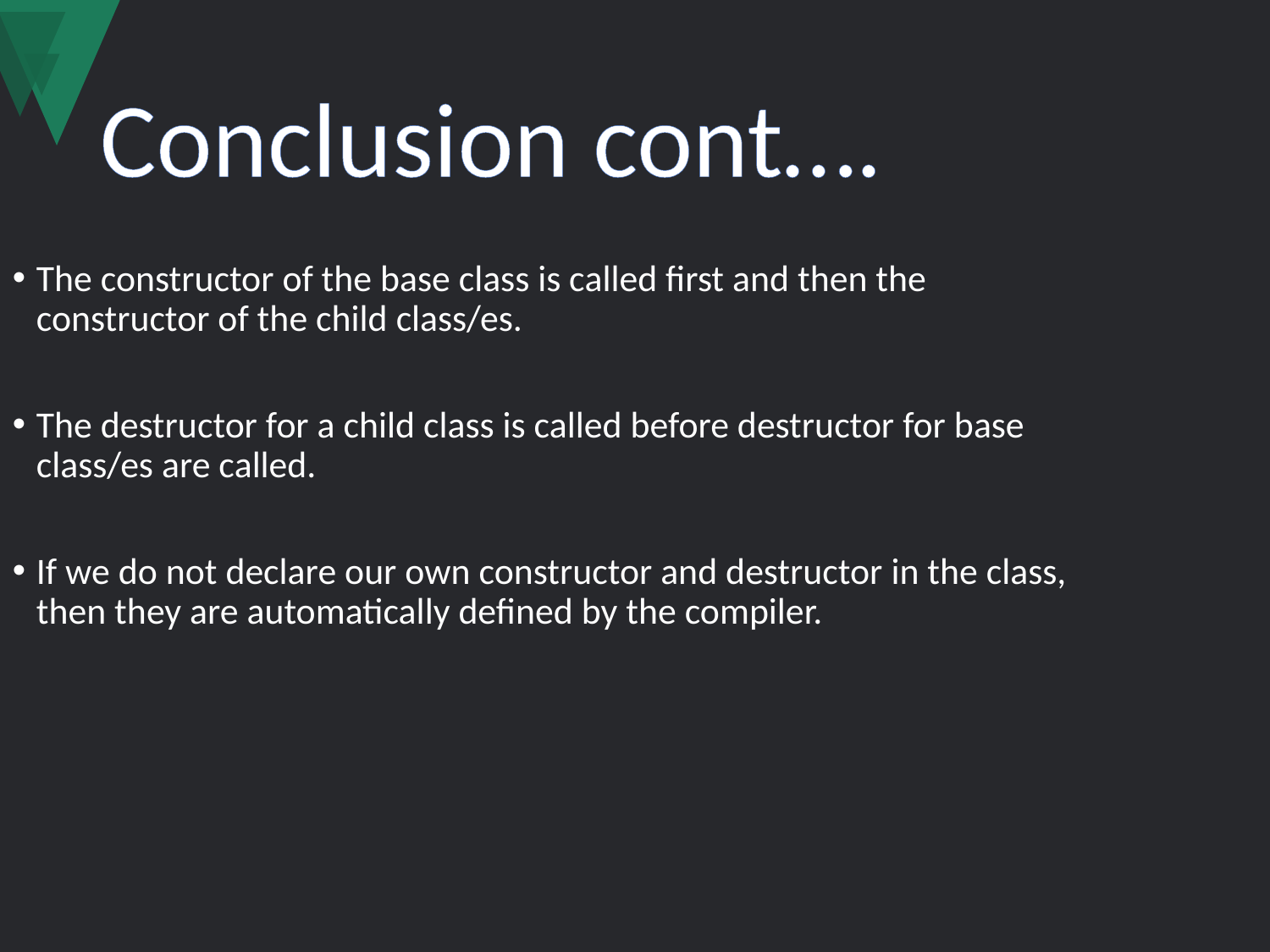

# Conclusion cont….
The constructor of the base class is called first and then the constructor of the child class/es.

The destructor for a child class is called before destructor for base class/es are called.

If we do not declare our own constructor and destructor in the class, then they are automatically defined by the compiler.